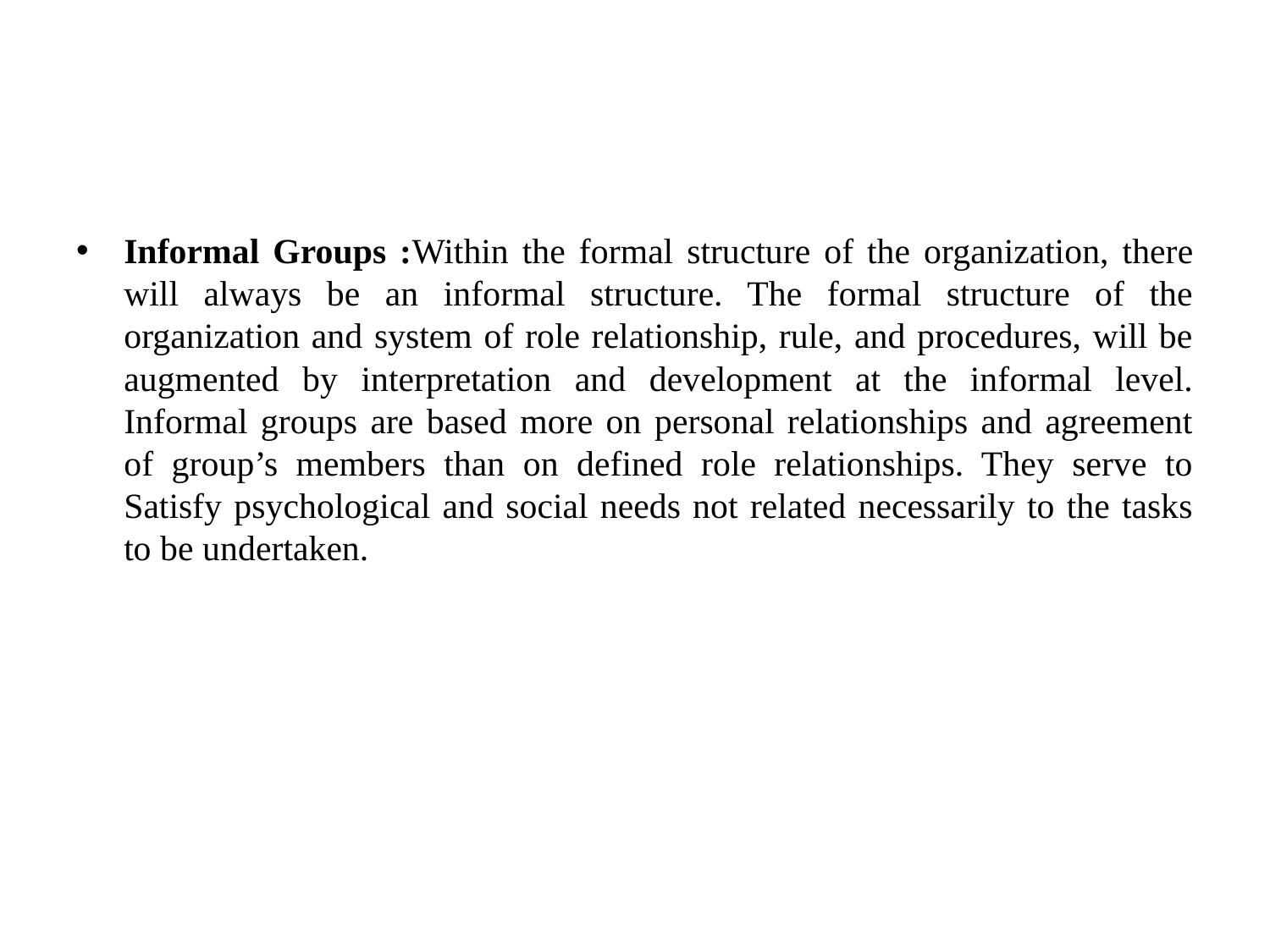

#
Informal Groups :Within the formal structure of the organization, there will always be an informal structure. The formal structure of the organization and system of role relationship, rule, and procedures, will be augmented by interpretation and development at the informal level. Informal groups are based more on personal relationships and agreement of group’s members than on defined role relationships. They serve to Satisfy psychological and social needs not related necessarily to the tasks to be undertaken.